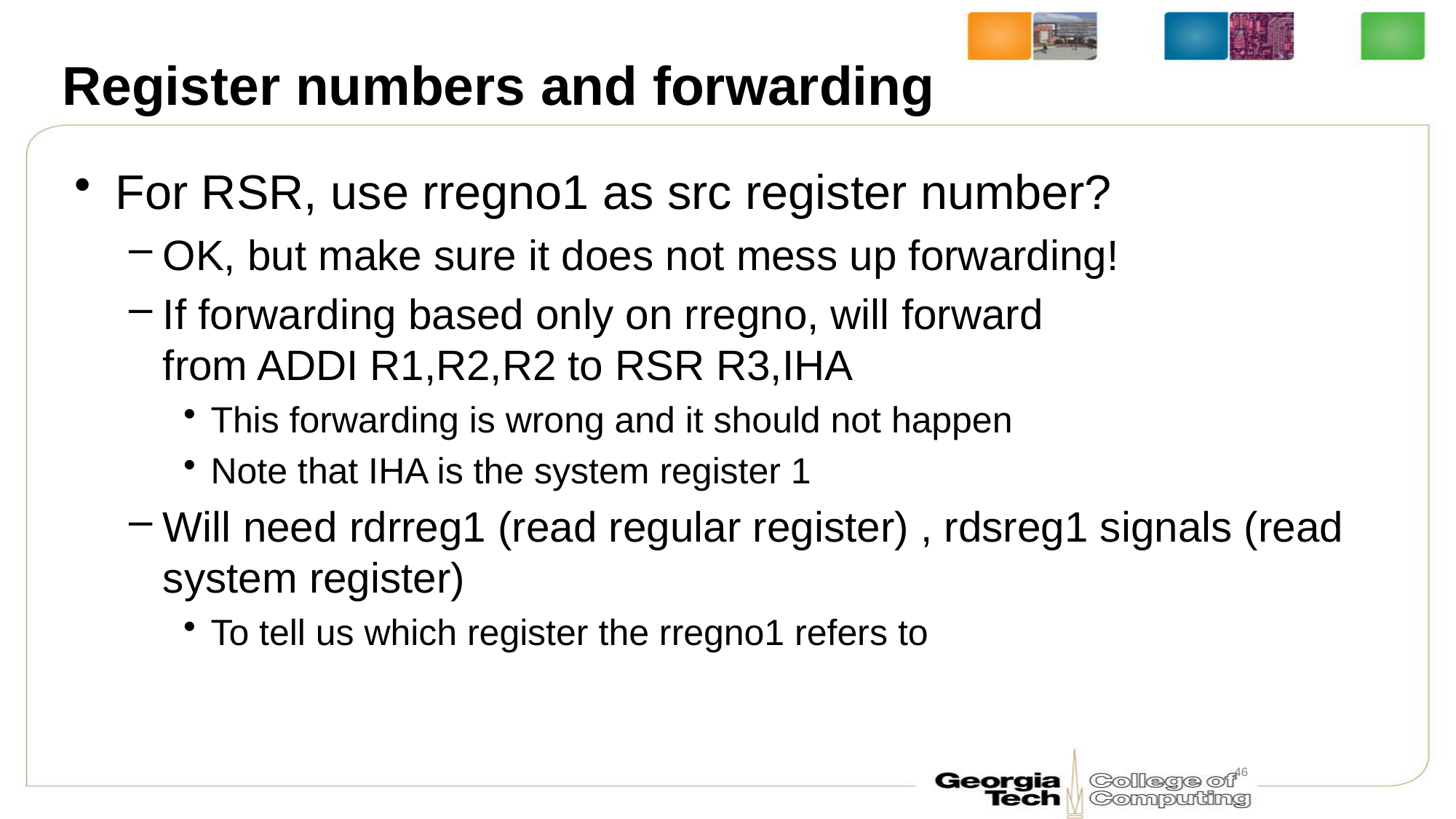

# Register numbers and forwarding
For RSR, use rregno1 as src register number?
OK, but make sure it does not mess up forwarding!
If forwarding based only on rregno, will forward
from ADDI R1,R2,R2 to RSR R3,IHA
This forwarding is wrong and it should not happen
Note that IHA is the system register 1
Will need rdrreg1 (read regular register) , rdsreg1 signals (read system register)
To tell us which register the rregno1 refers to
46